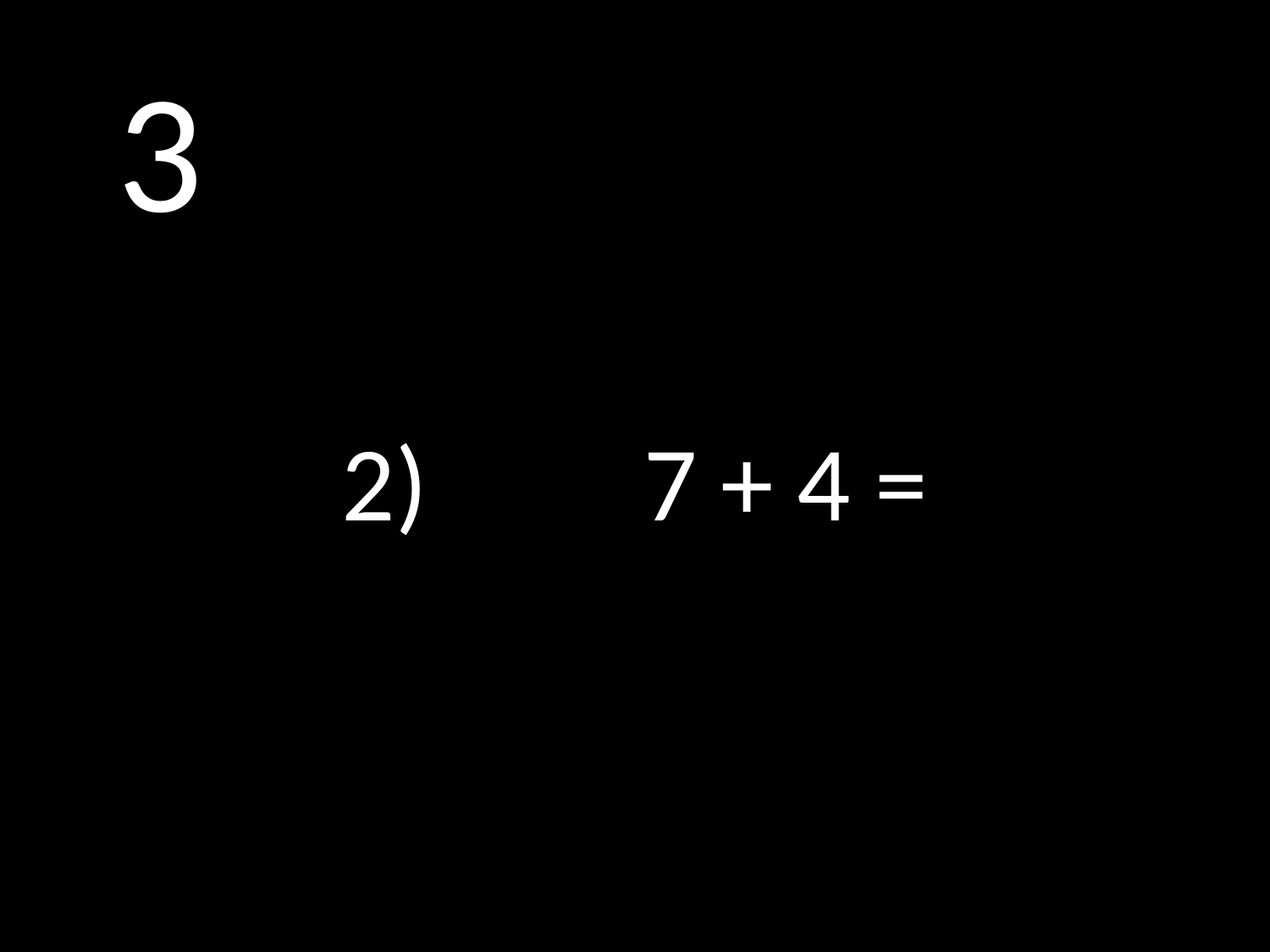

# 3
2)		7 + 4 =